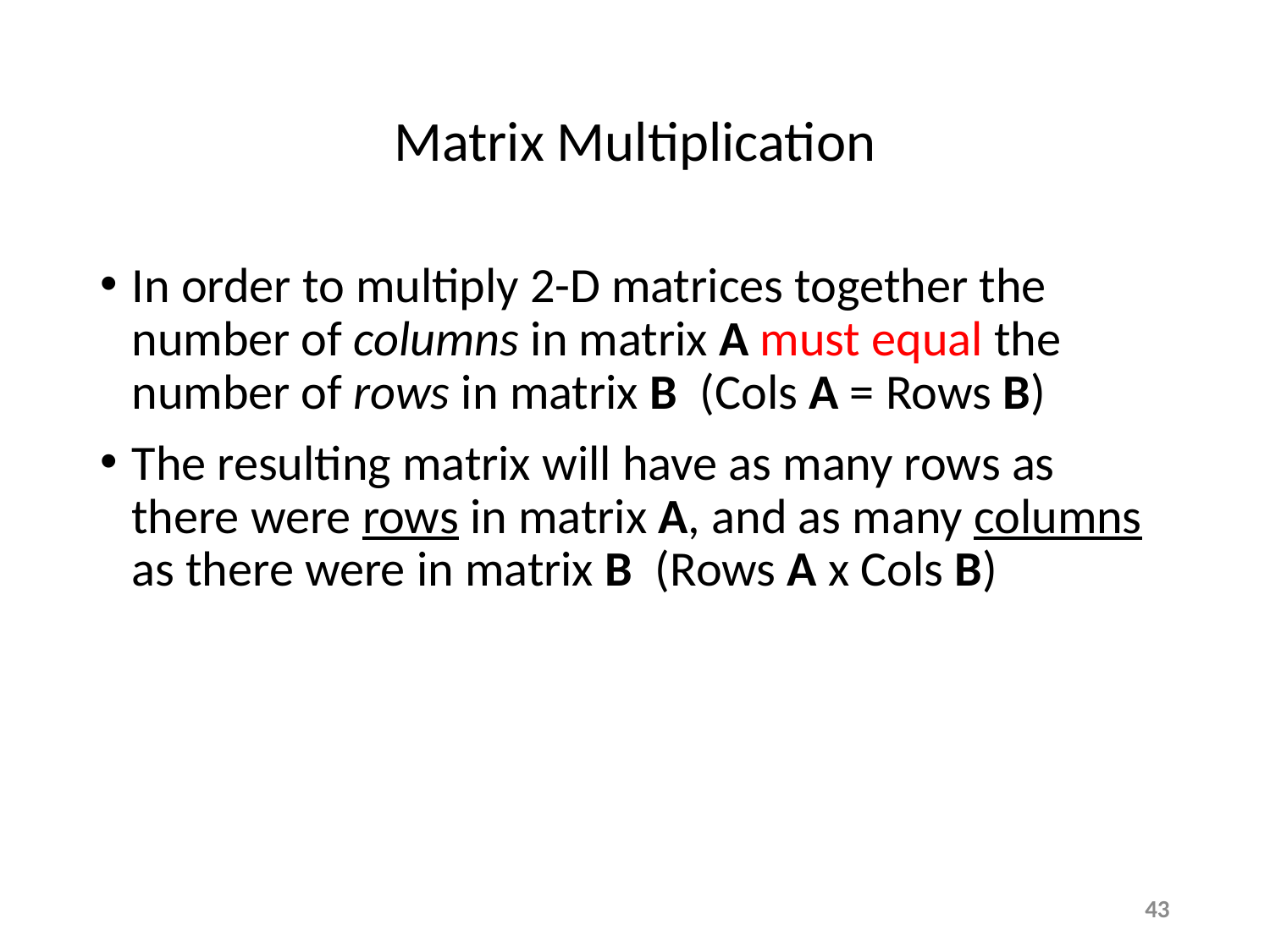

# Matrix Multiplication
In order to multiply 2-D matrices together the number of columns in matrix A must equal the number of rows in matrix B  (Cols A = Rows B)
The resulting matrix will have as many rows as there were rows in matrix A, and as many columns as there were in matrix B  (Rows A x Cols B)

43